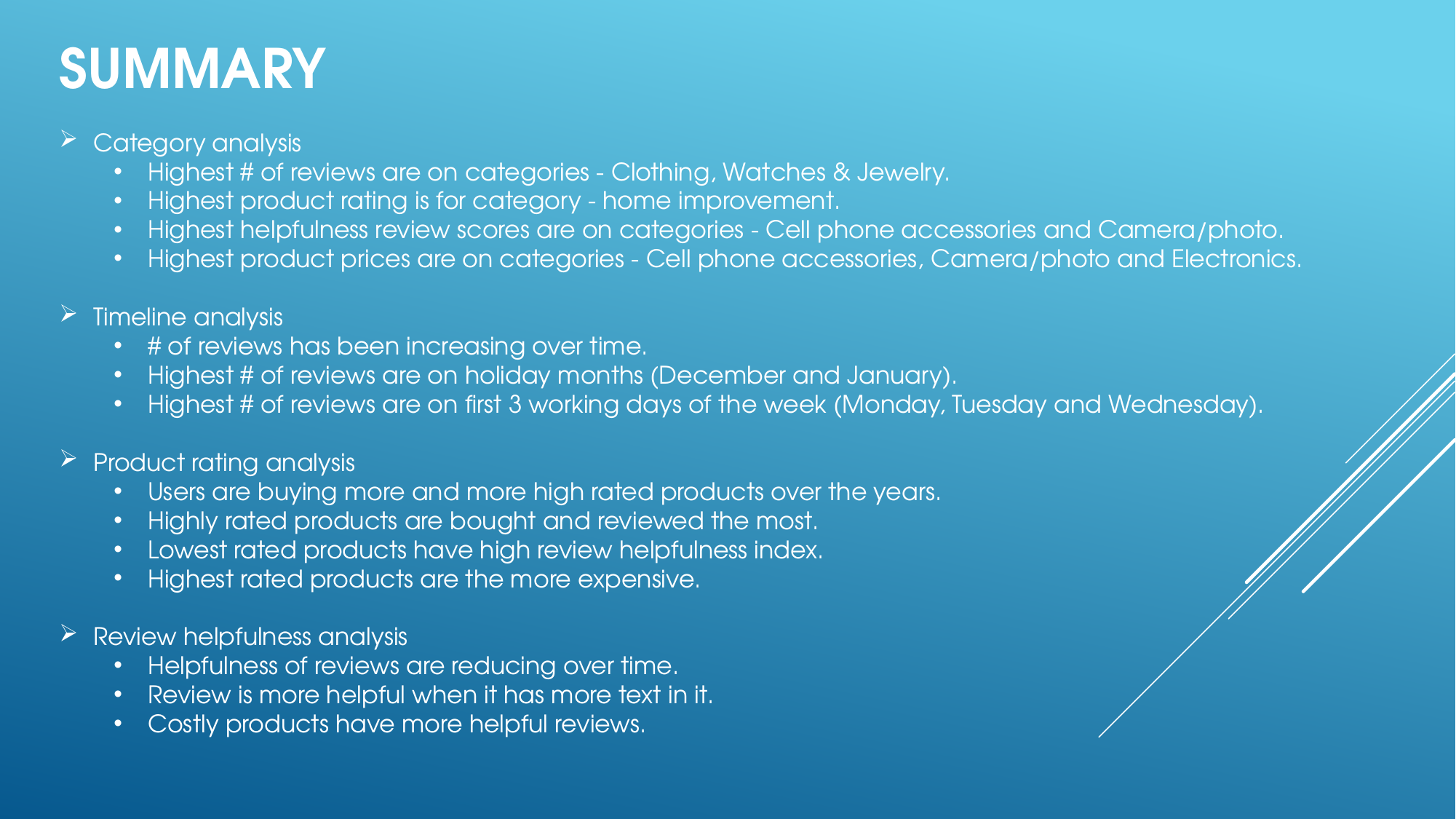

# Summary
Category analysis
Highest # of reviews are on categories - Clothing, Watches & Jewelry.
Highest product rating is for category - home improvement.
Highest helpfulness review scores are on categories - Cell phone accessories and Camera/photo.
Highest product prices are on categories - Cell phone accessories, Camera/photo and Electronics.

Timeline analysis
# of reviews has been increasing over time.
Highest # of reviews are on holiday months (December and January).
Highest # of reviews are on first 3 working days of the week (Monday, Tuesday and Wednesday).

Product rating analysis
Users are buying more and more high rated products over the years.
Highly rated products are bought and reviewed the most.
Lowest rated products have high review helpfulness index.
Highest rated products are the more expensive.

Review helpfulness analysis
Helpfulness of reviews are reducing over time.
Review is more helpful when it has more text in it.
Costly products have more helpful reviews.